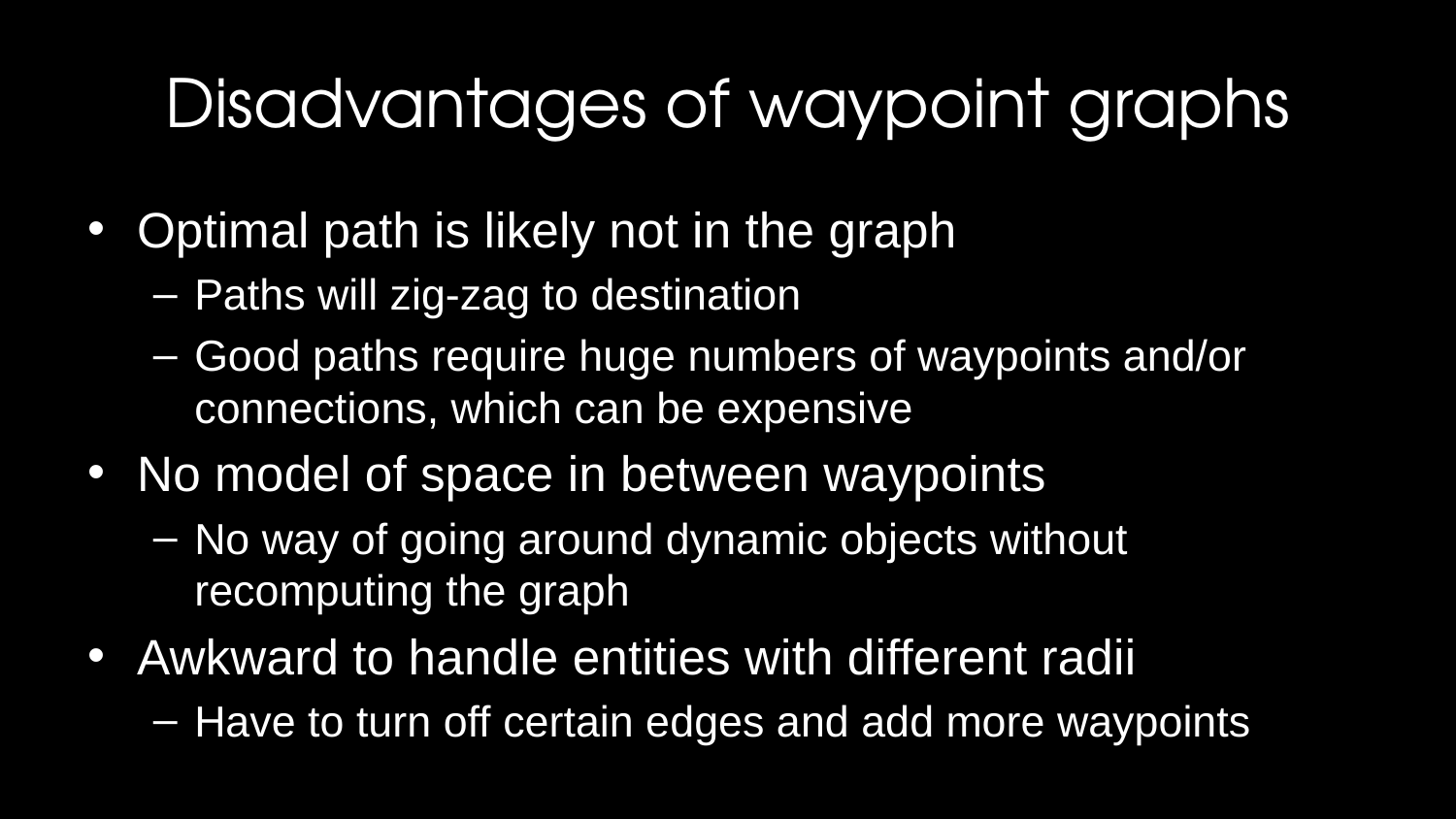

# Disadvantages of waypoint graphs
Optimal path is likely not in the graph
Paths will zig-zag to destination
Good paths require huge numbers of waypoints and/or connections, which can be expensive
No model of space in between waypoints
No way of going around dynamic objects without recomputing the graph
Awkward to handle entities with different radii
Have to turn off certain edges and add more waypoints